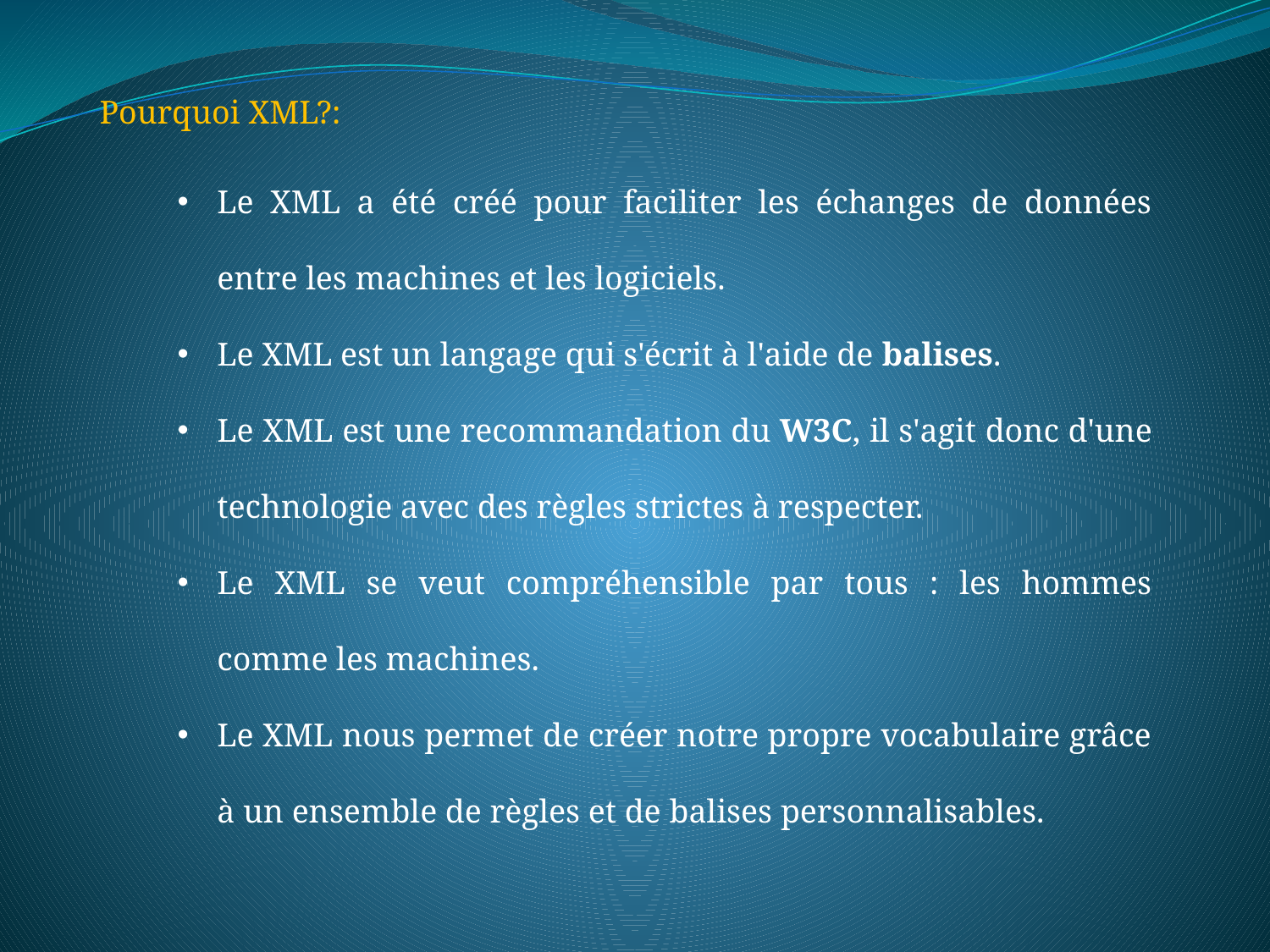

Pourquoi XML?:
Le XML a été créé pour faciliter les échanges de données entre les machines et les logiciels.
Le XML est un langage qui s'écrit à l'aide de balises.
Le XML est une recommandation du W3C, il s'agit donc d'une technologie avec des règles strictes à respecter.
Le XML se veut compréhensible par tous : les hommes comme les machines.
Le XML nous permet de créer notre propre vocabulaire grâce à un ensemble de règles et de balises personnalisables.